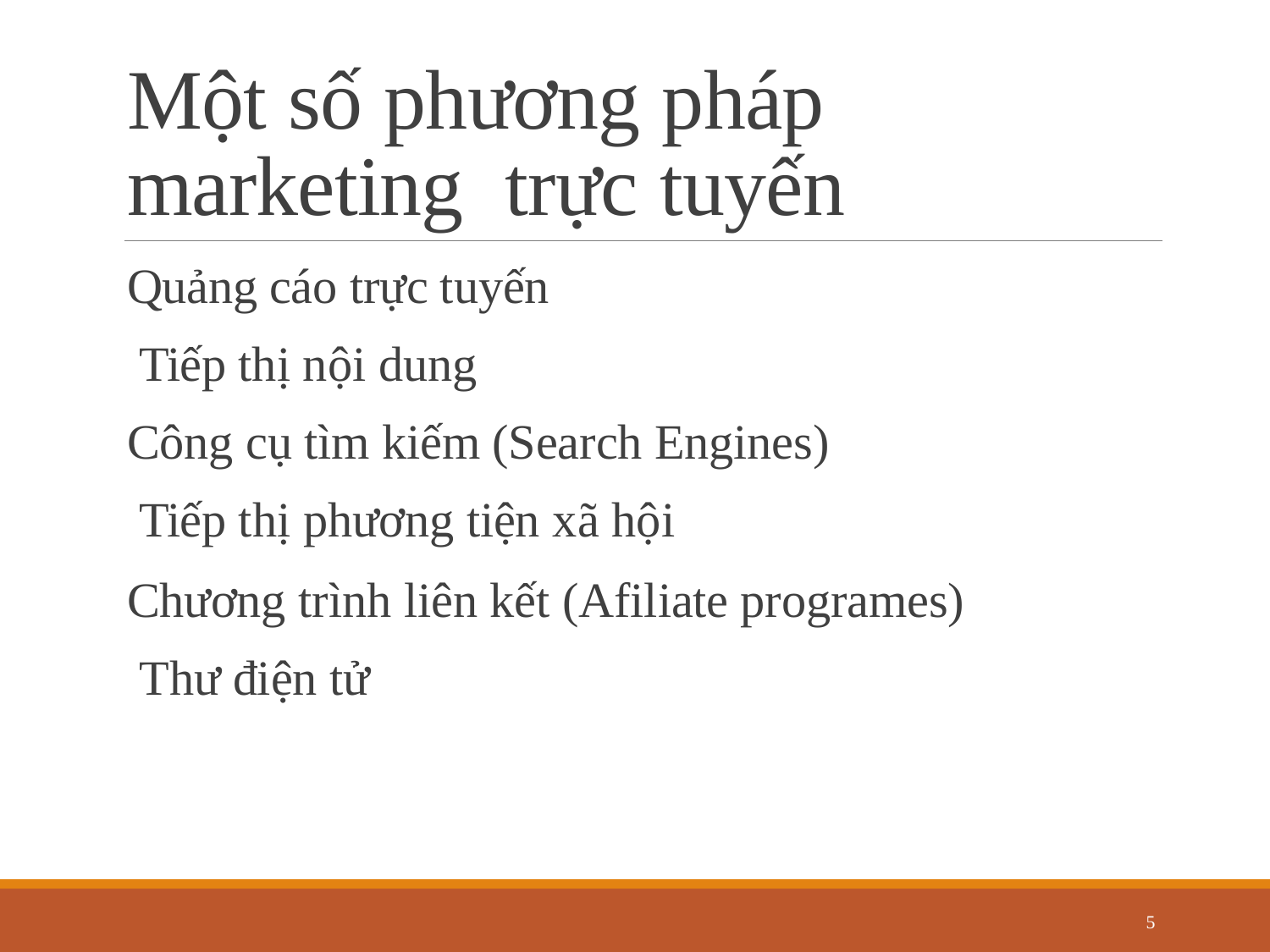

# Một số phương pháp marketing  trực tuyến
Quảng cáo trực tuyến  Tiếp thị nội dung
Công cụ tìm kiếm (Search Engines)  Tiếp thị phương tiện xã hội
Chương trình liên kết (Afiliate programes)  Thư điện tử
5